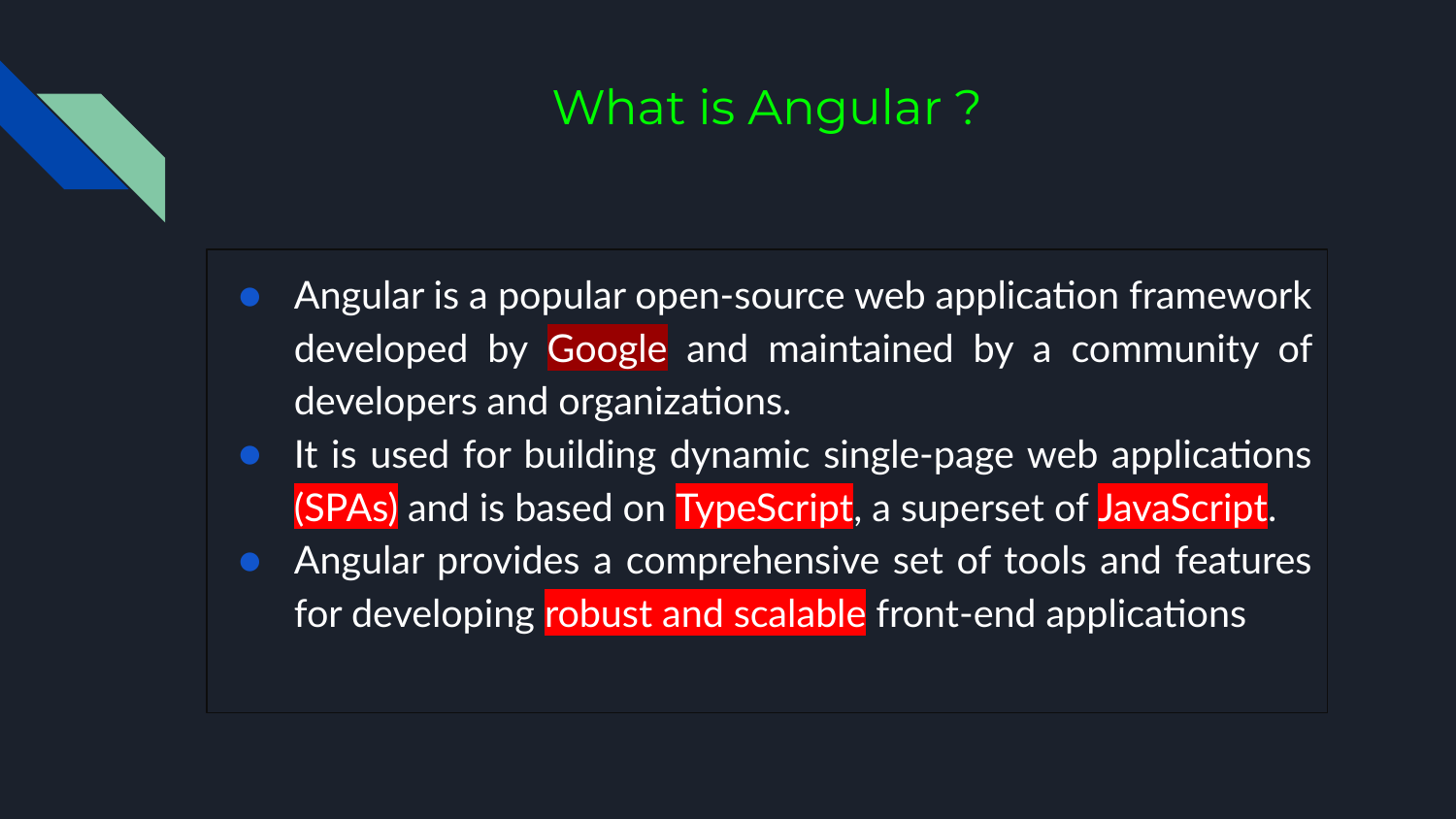

# What is Angular ?
Angular is a popular open-source web application framework developed by Google and maintained by a community of developers and organizations.
It is used for building dynamic single-page web applications (SPAs) and is based on TypeScript, a superset of JavaScript.
Angular provides a comprehensive set of tools and features for developing robust and scalable front-end applications